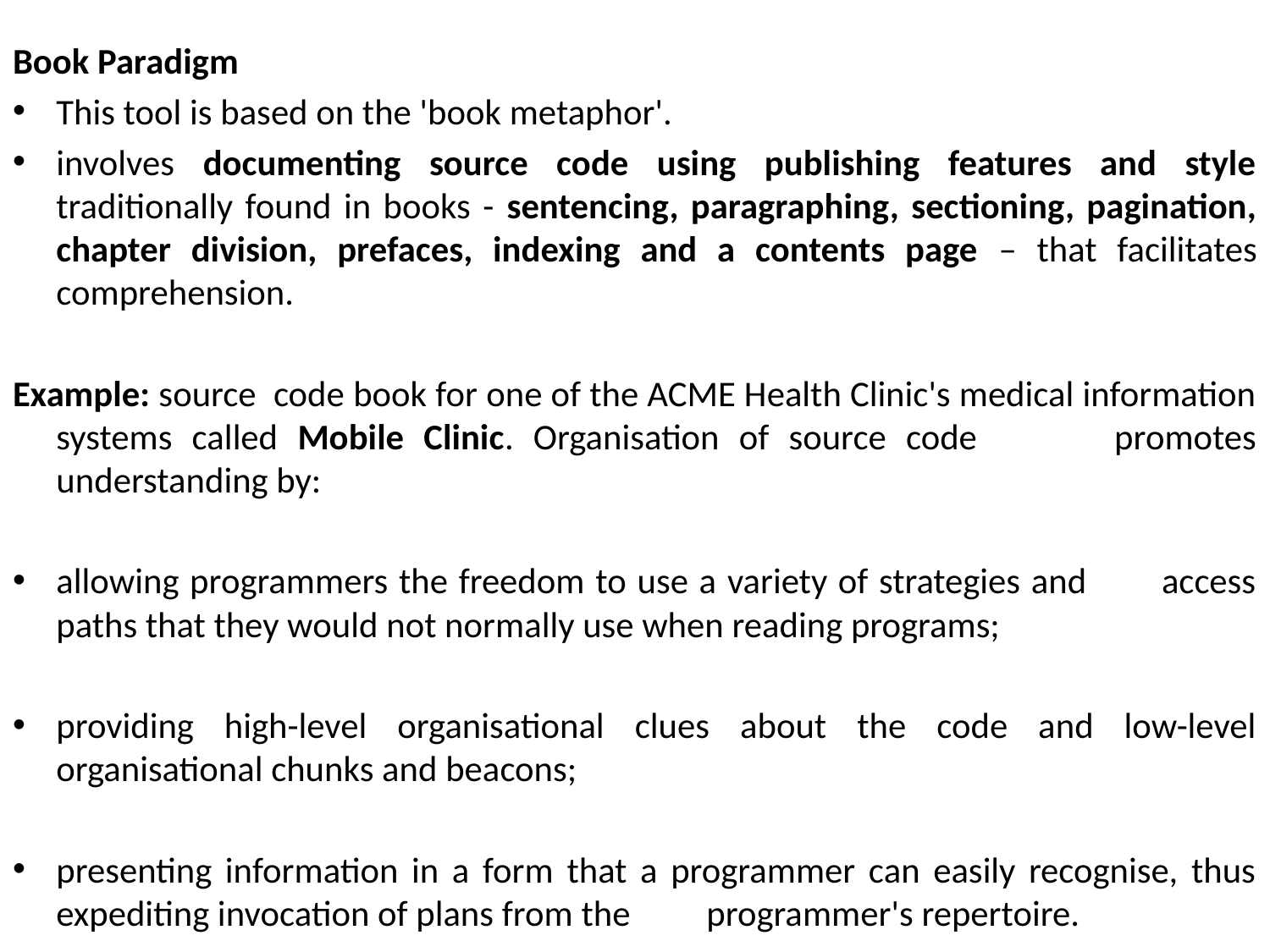

Book Paradigm
This tool is based on the 'book metaphor'.
involves documenting source code using publishing features and style traditionally found in books - sentencing, paragraphing, sectioning, pagination, chapter division, prefaces, indexing and a contents page – that facilitates comprehension.

Example: source  code book for one of the ACME Health Clinic's medical information systems called Mobile Clinic. Organisation of source code       promotes understanding by:

allowing programmers the freedom to use a variety of strategies and       access paths that they would not normally use when reading programs;

providing high-level organisational clues about the code and low-level organisational chunks and beacons;

presenting information in a form that a programmer can easily recognise, thus expediting invocation of plans from the 	programmer's repertoire.